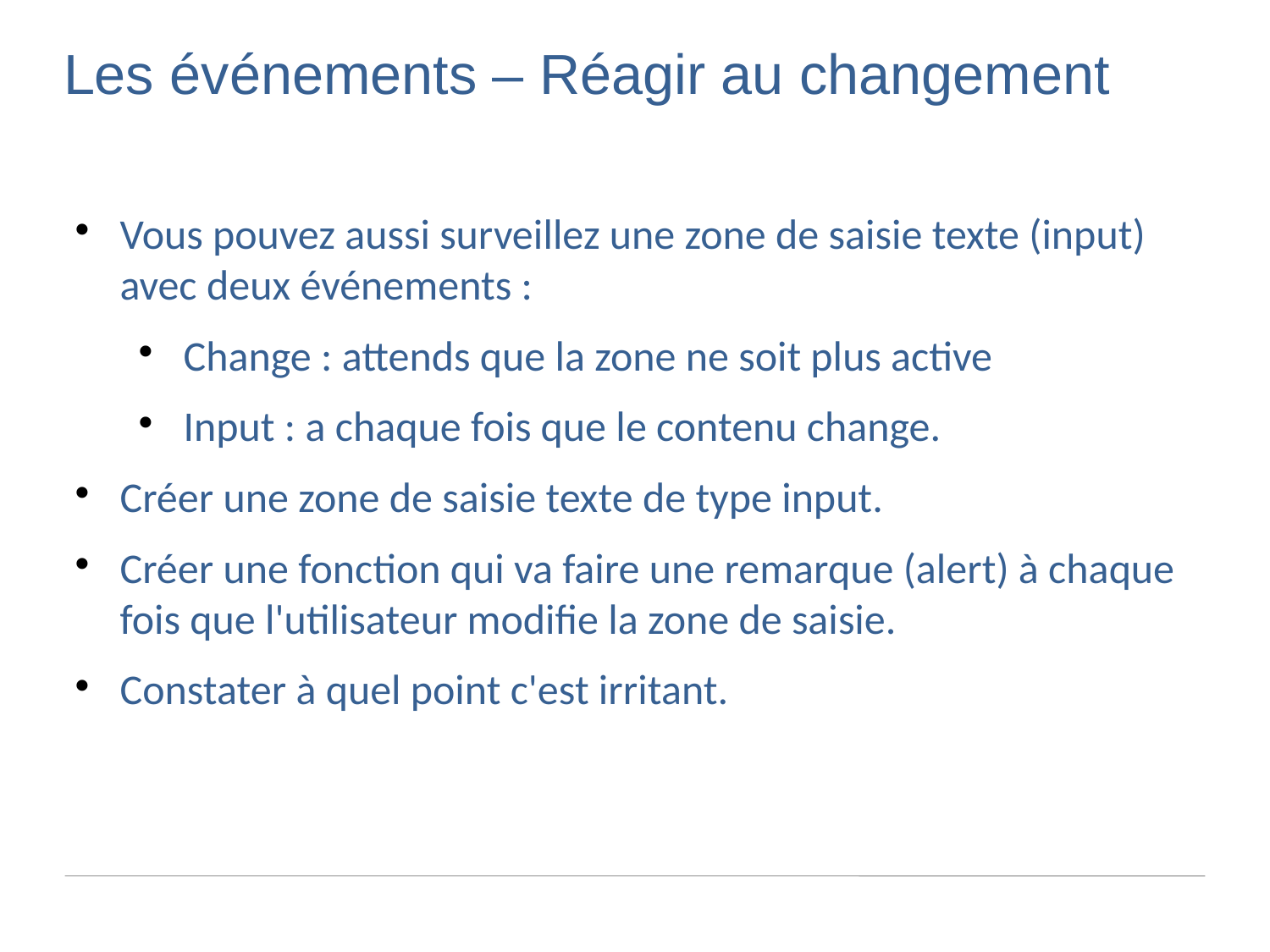

Les événements – Réagir au changement
Vous pouvez aussi surveillez une zone de saisie texte (input) avec deux événements :
Change : attends que la zone ne soit plus active
Input : a chaque fois que le contenu change.
Créer une zone de saisie texte de type input.
Créer une fonction qui va faire une remarque (alert) à chaque fois que l'utilisateur modifie la zone de saisie.
Constater à quel point c'est irritant.